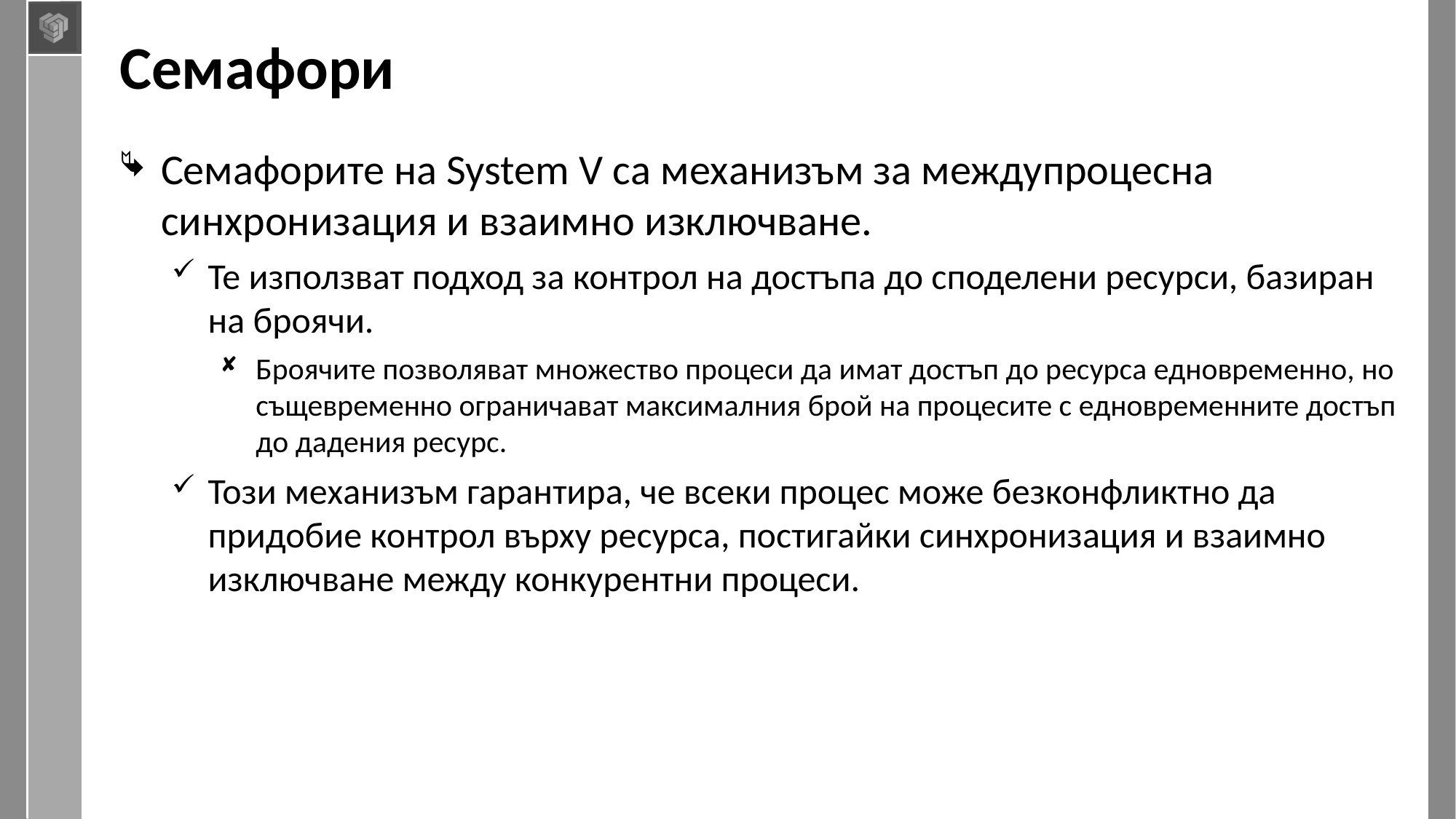

# Семафори
Семафорите на System V са механизъм за междупроцесна синхронизация и взаимно изключване.
Те използват подход за контрол на достъпа до споделени ресурси, базиран на броячи.
Броячите позволяват множество процеси да имат достъп до ресурса едновременно, но същевременно ограничават максималния брой на процесите с едновременните достъп до дадения ресурс.
Този механизъм гарантира, че всеки процес може безконфликтно да придобие контрол върху ресурса, постигайки синхронизация и взаимно изключване между конкурентни процеси.